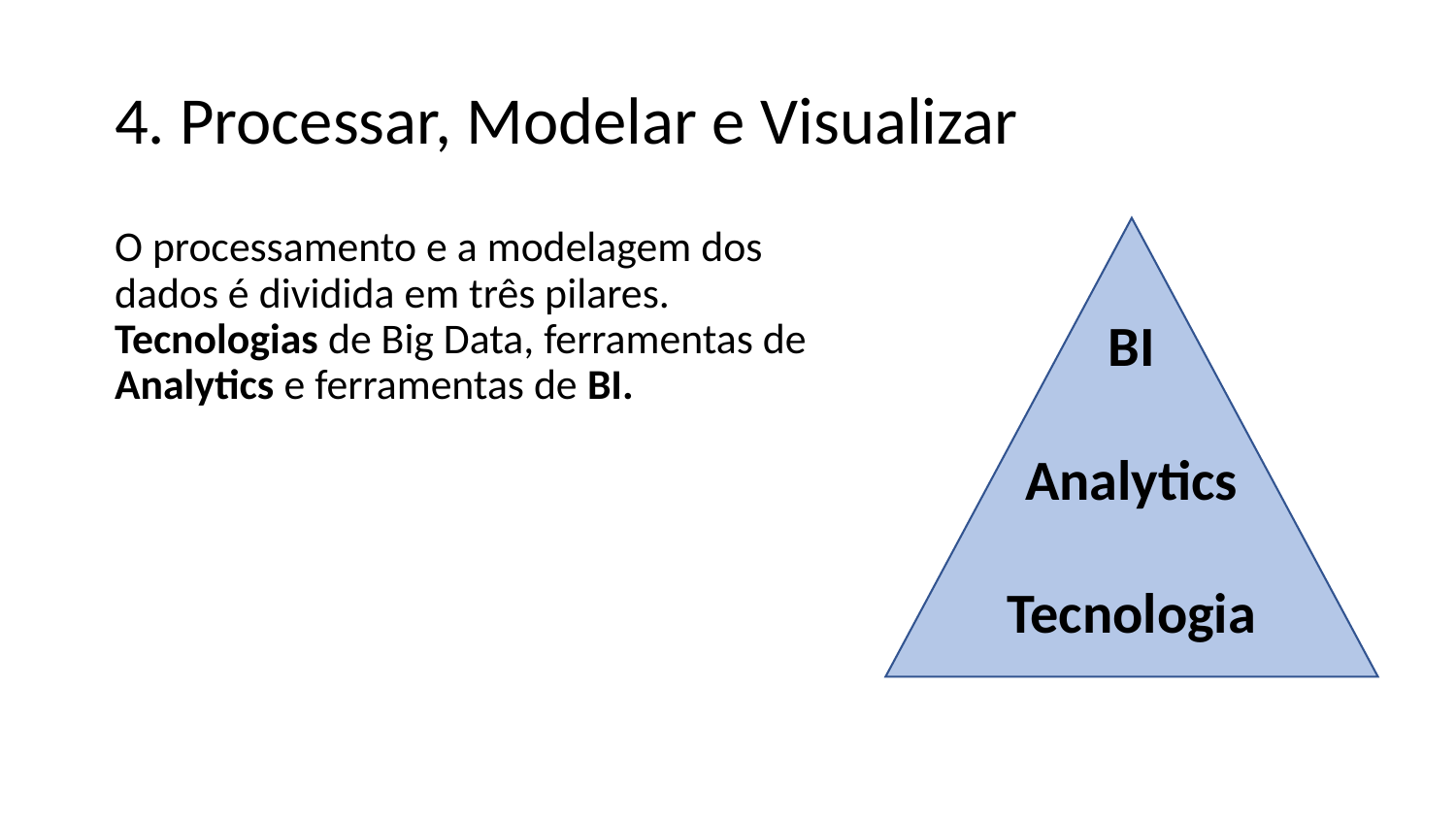

# 4. Processar, Modelar e Visualizar
O processamento e a modelagem dos dados é dividida em três pilares. Tecnologias de Big Data, ferramentas de Analytics e ferramentas de BI.

BI
Analytics
Tecnologia